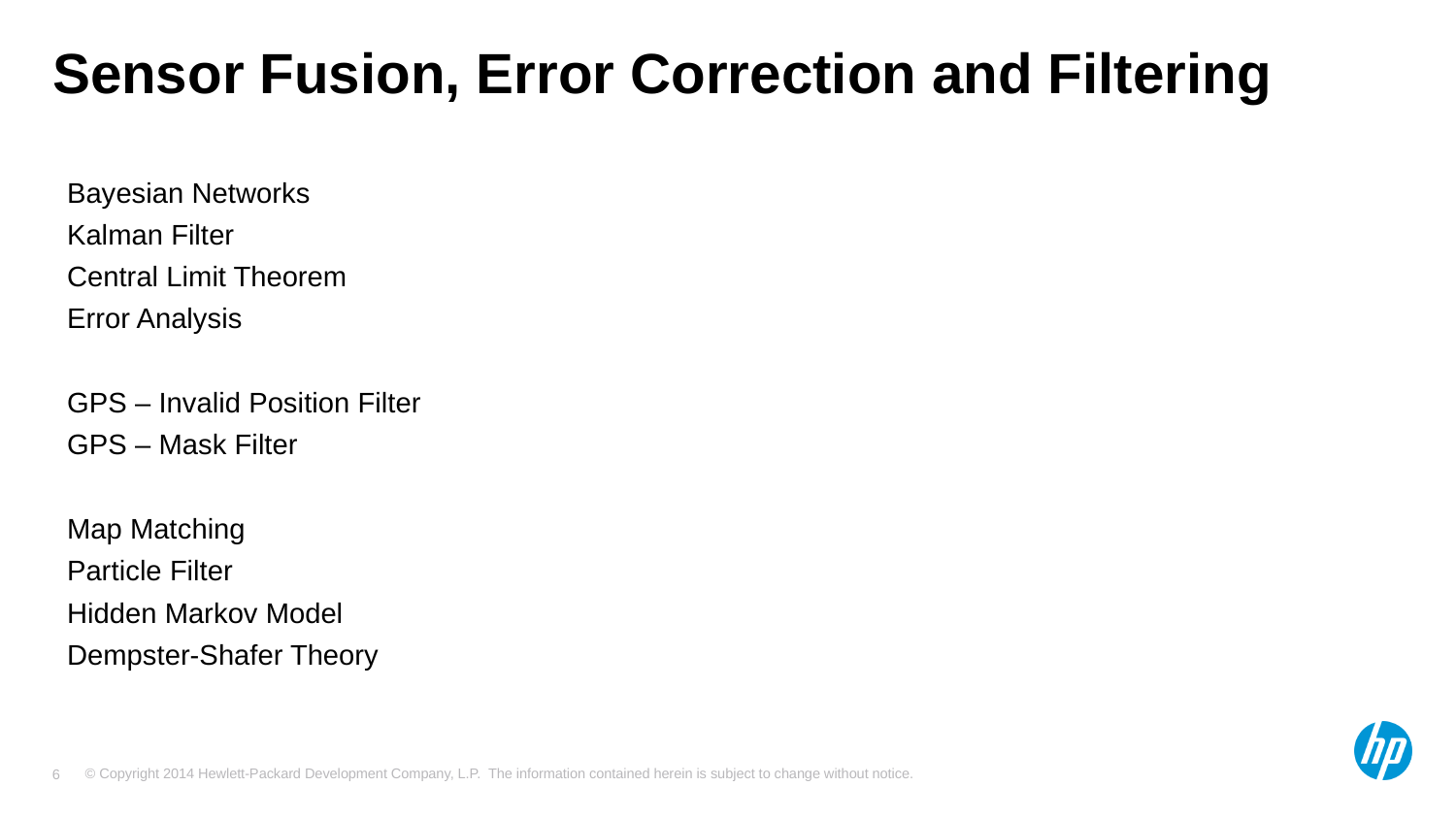

# Sensor Fusion, Error Correction and Filtering

Bayesian Networks
Kalman Filter
Central Limit Theorem
Error Analysis

GPS – Invalid Position Filter
GPS – Mask Filter

Map Matching
Particle Filter
Hidden Markov Model
Dempster-Shafer Theory